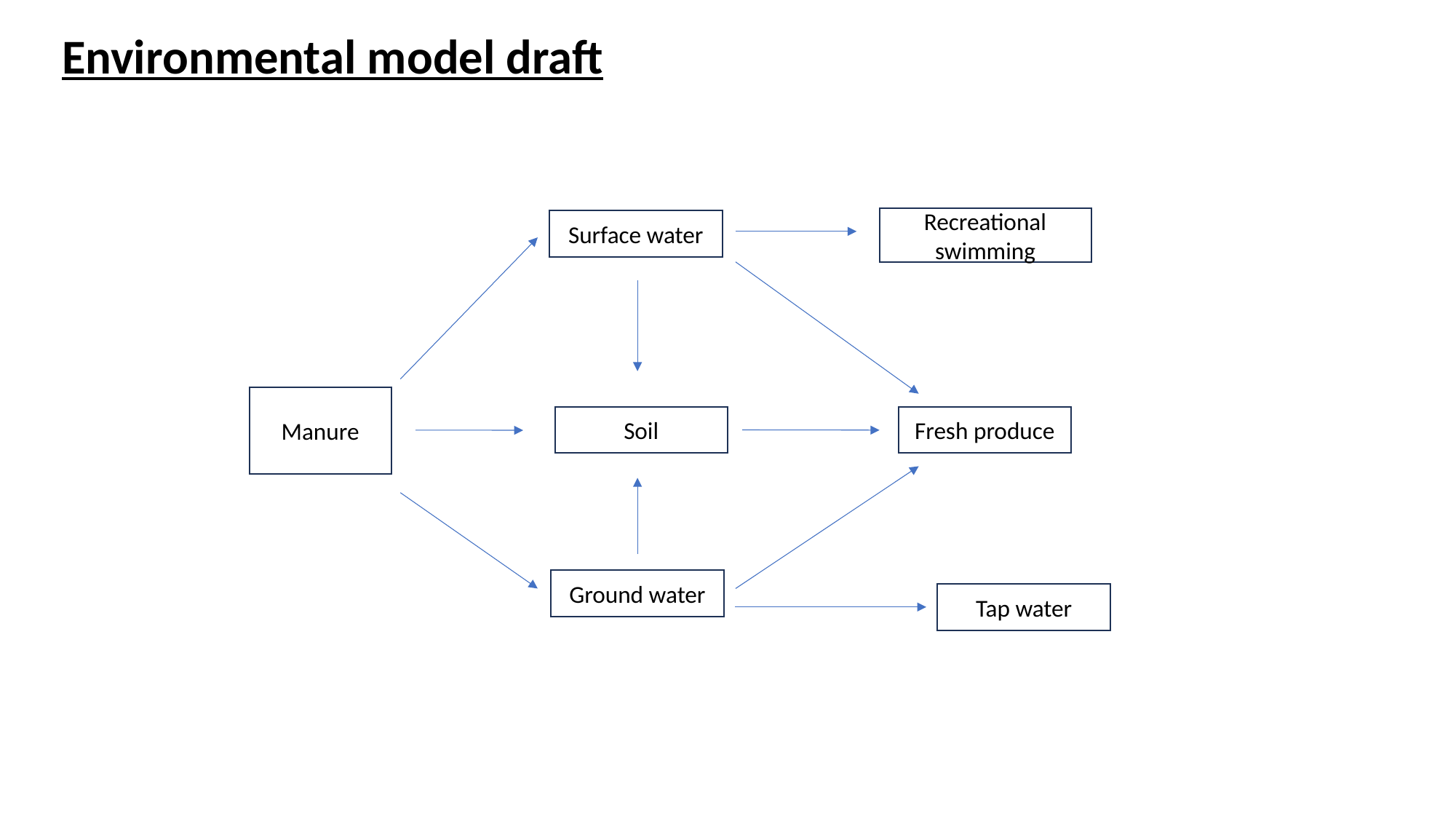

Environmental model draft
Recreational swimming
Surface water
Manure
Soil
Fresh produce
Ground water
Tap water